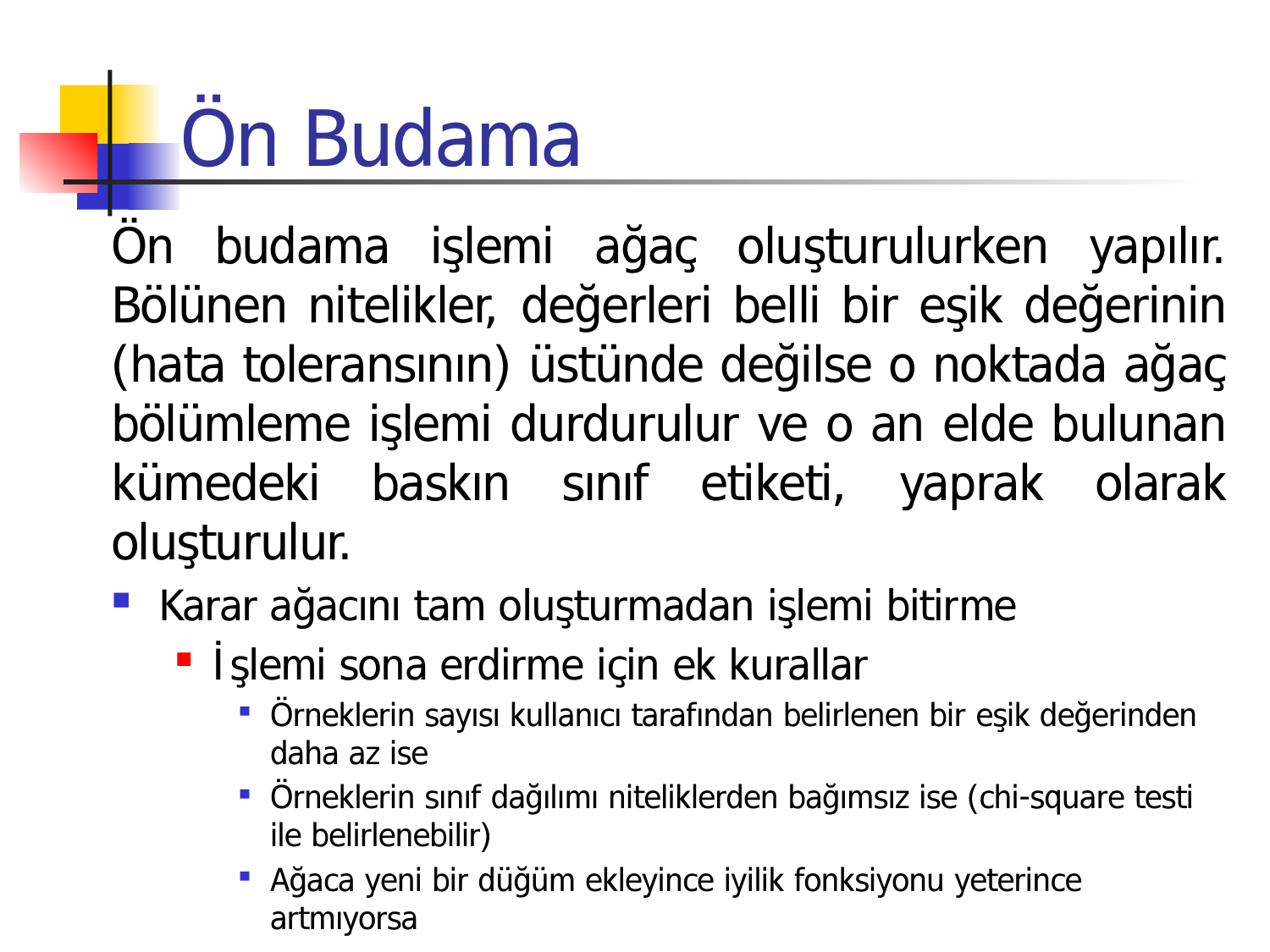

# Ön Budama
Ön budama işlemi ağaç oluşturulurken yapılır. Bölünen nitelikler, değerleri belli bir eşik değerinin (hata toleransının) üstünde değilse o noktada ağaç bölümleme işlemi durdurulur ve o an elde bulunan kümedeki baskın sınıf etiketi, yaprak olarak oluşturulur.
Karar ağacını tam oluşturmadan işlemi bitirme
İşlemi sona erdirme için ek kurallar
Örneklerin sayısı kullanıcı tarafından belirlenen bir eşik değerinden daha az ise
Örneklerin sınıf dağılımı niteliklerden bağımsız ise (chi-square testi ile belirlenebilir)
Ağaca yeni bir düğüm ekleyince iyilik fonksiyonu yeterince artmıyorsa